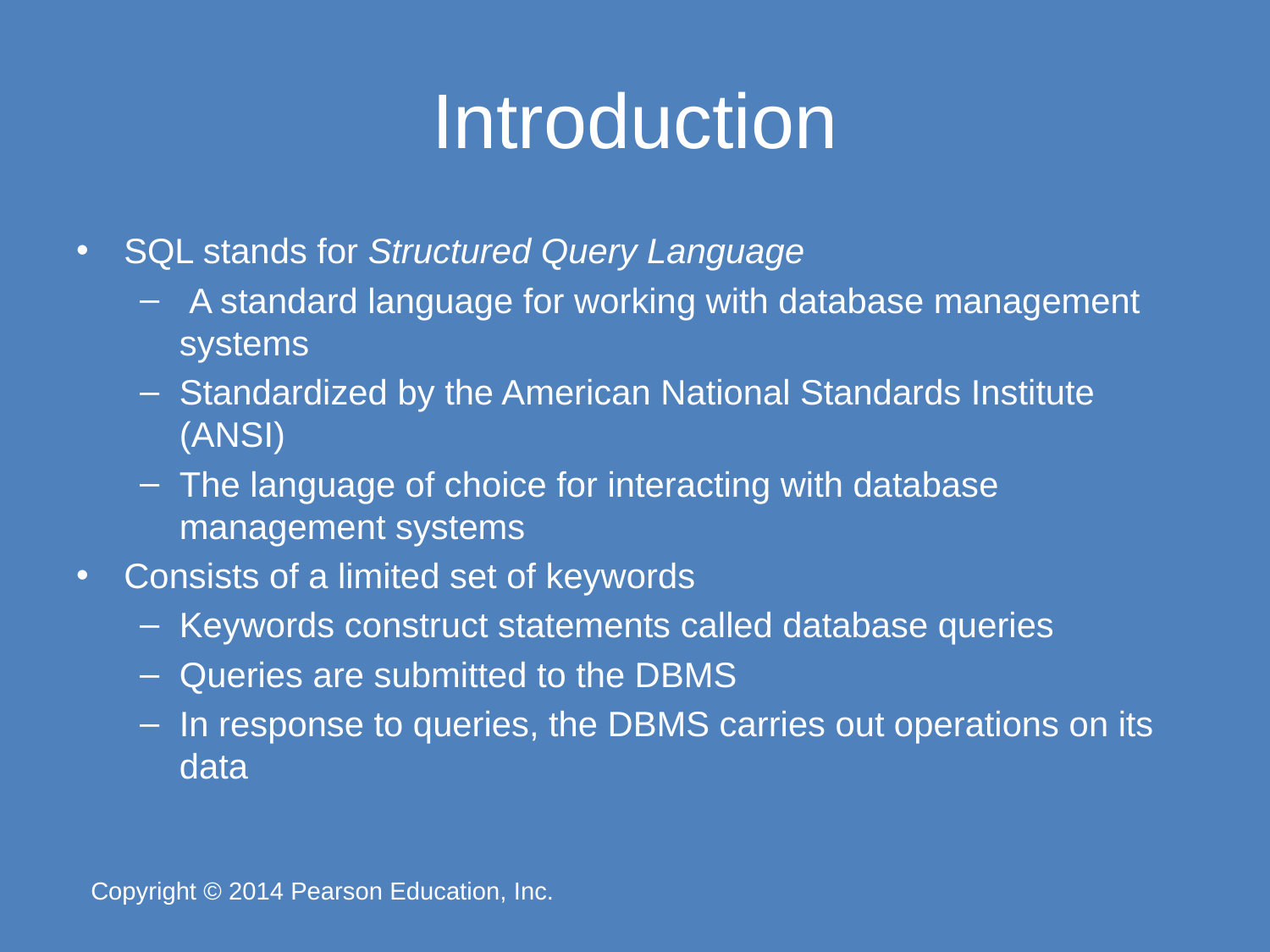

# Introduction
SQL stands for Structured Query Language
 A standard language for working with database management systems
Standardized by the American National Standards Institute (ANSI)
The language of choice for interacting with database management systems
Consists of a limited set of keywords
Keywords construct statements called database queries
Queries are submitted to the DBMS
In response to queries, the DBMS carries out operations on its data